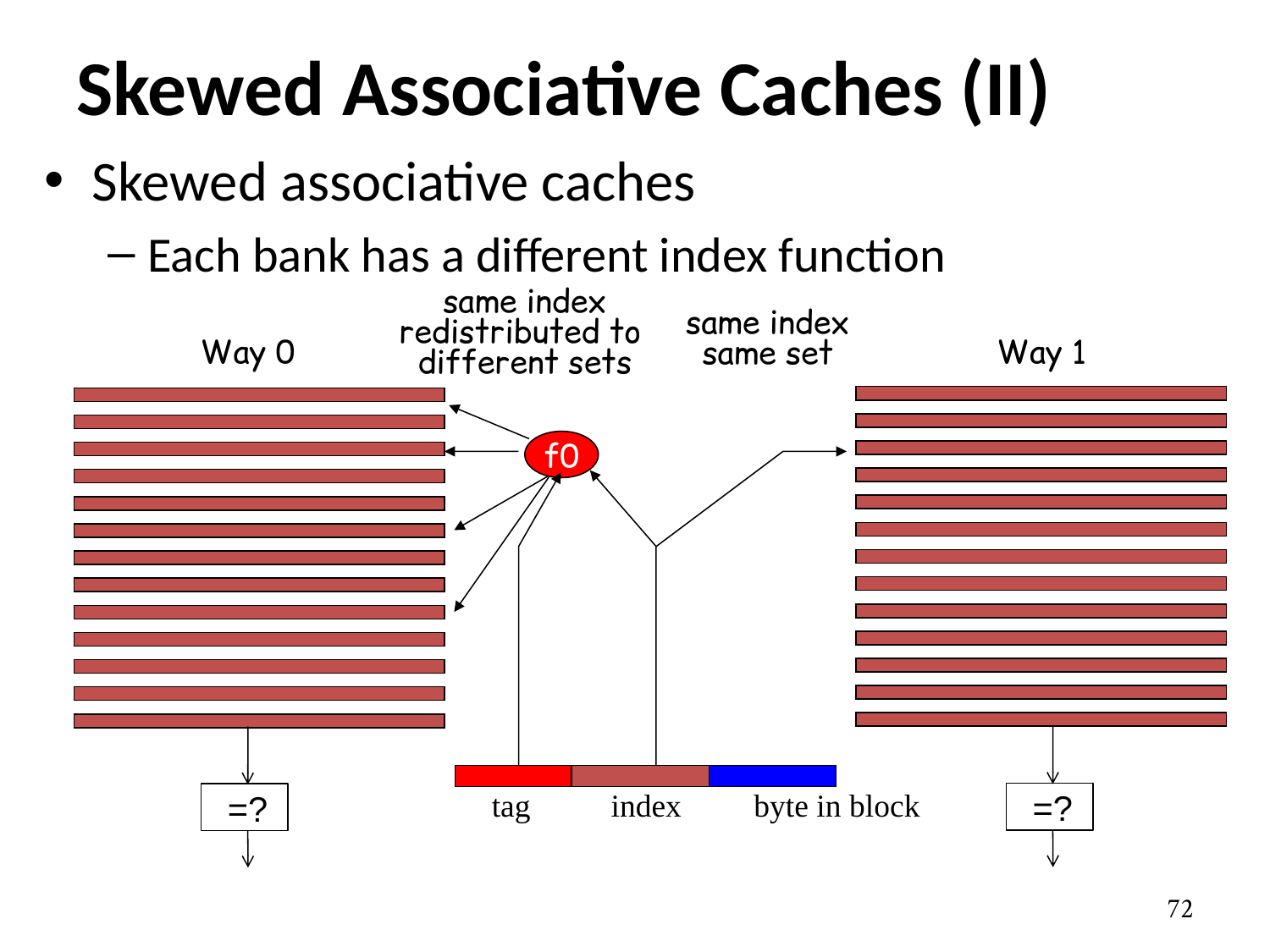

# Skewed Associative Caches (II)
Skewed associative caches
Each bank has a different index function
same index
redistributed to
different sets
same index
same set
Way 0
Way 1

f0

   tag          index         byte in block
=?
=?

72